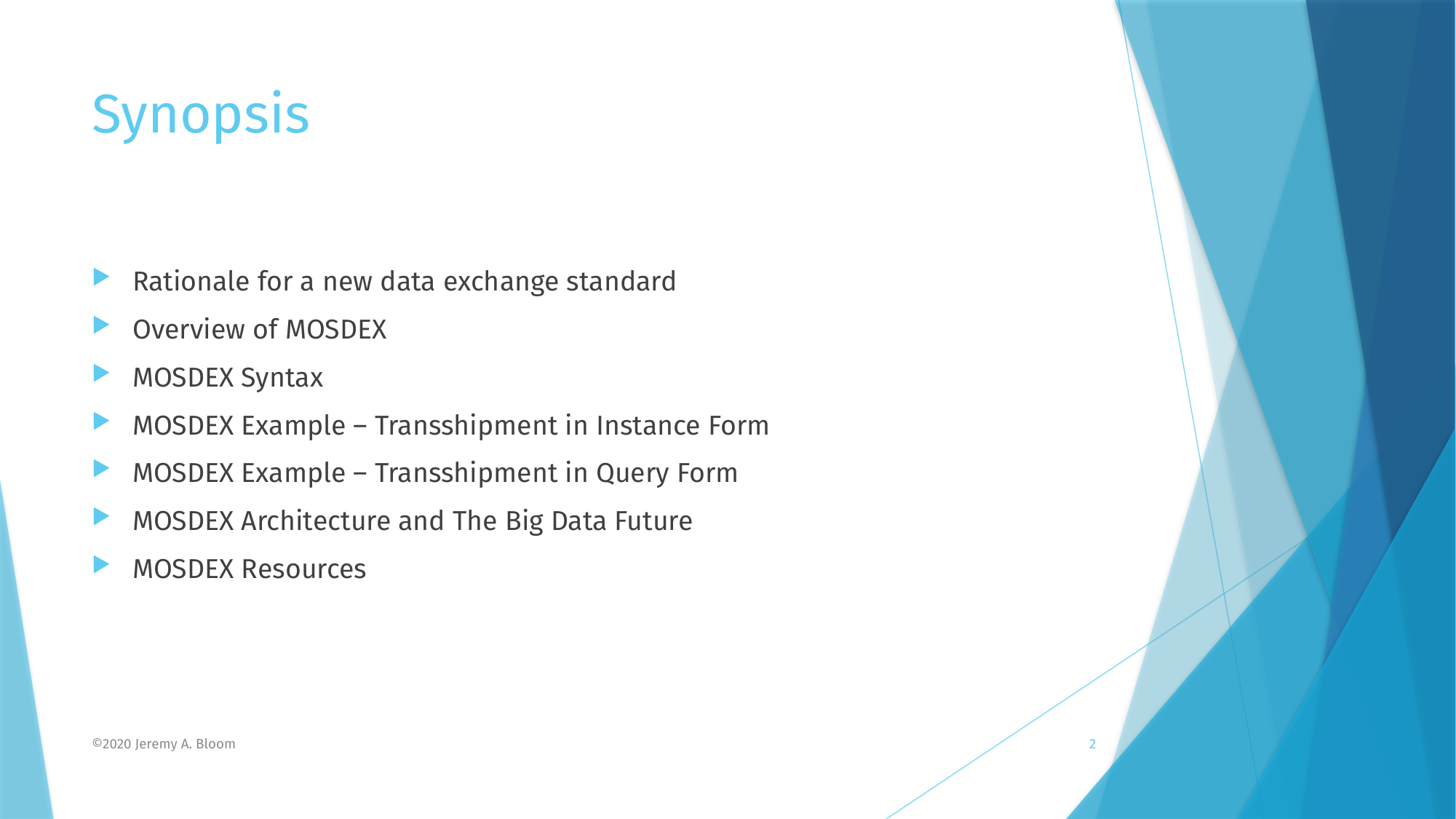

# Synopsis
Rationale for a new data exchange standard
Overview of MOSDEX
MOSDEX Syntax
MOSDEX Example – Transshipment in Instance Form
MOSDEX Example – Transshipment in Query Form
MOSDEX Architecture and The Big Data Future
MOSDEX Resources

©2020 Jeremy A. Bloom
2